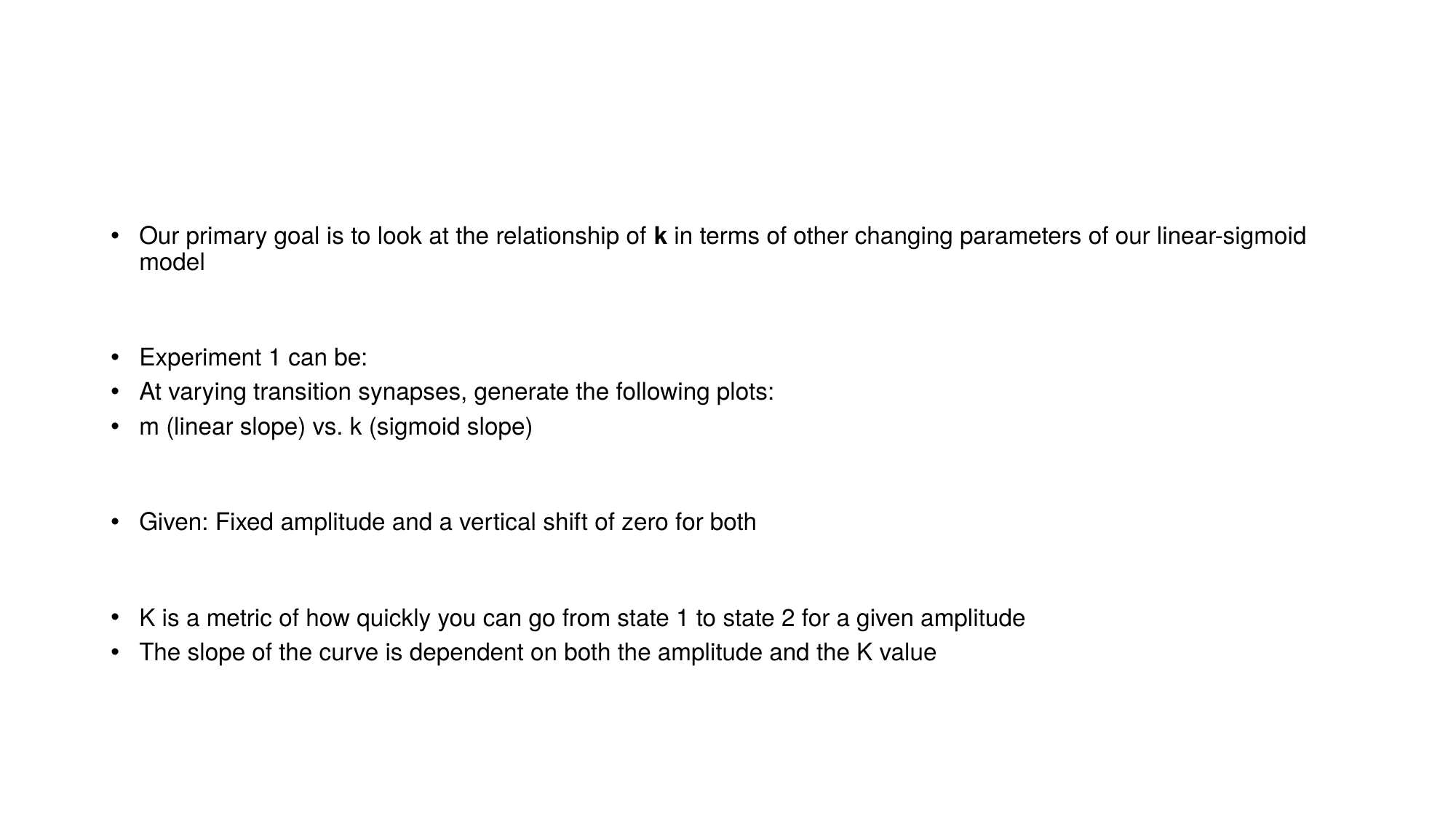

#
Our primary goal is to look at the relationship of k in terms of other changing parameters of our linear-sigmoid model

Experiment 1 can be:
At varying transition synapses, generate the following plots:
m (linear slope) vs. k (sigmoid slope)

Given: Fixed amplitude and a vertical shift of zero for both

K is a metric of how quickly you can go from state 1 to state 2 for a given amplitude
The slope of the curve is dependent on both the amplitude and the K value